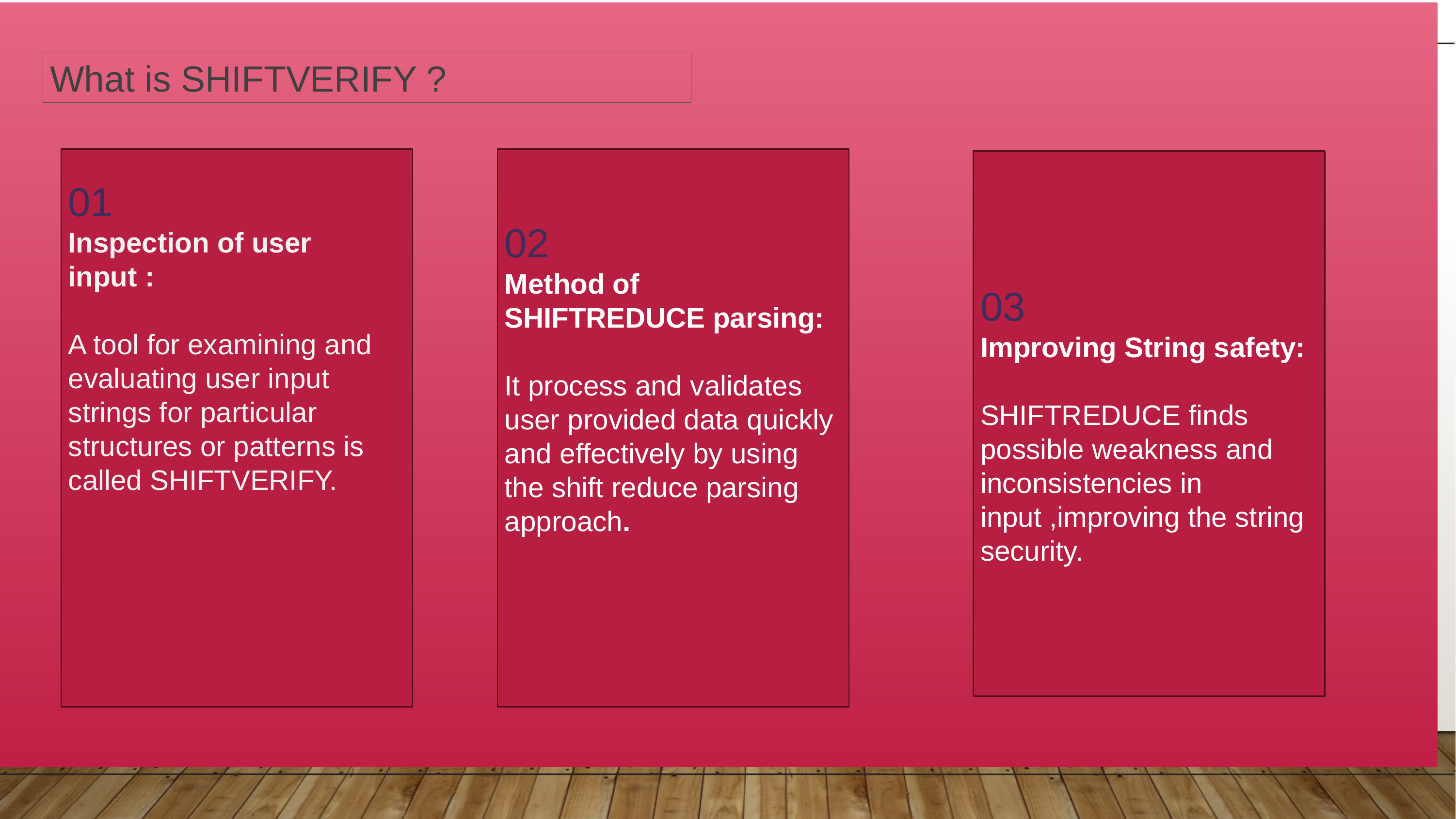

What is SHIFTVERIFY ?
#
01
Inspection of user input :

A tool for examining and evaluating user input strings for particular structures or patterns is called SHIFTVERIFY.

02
Method of SHIFTREDUCE parsing:

It process and validates user provided data quickly and effectively by using the shift reduce parsing approach.

03
Improving String safety:

SHIFTREDUCE finds possible weakness and inconsistencies in input ,improving the string security.